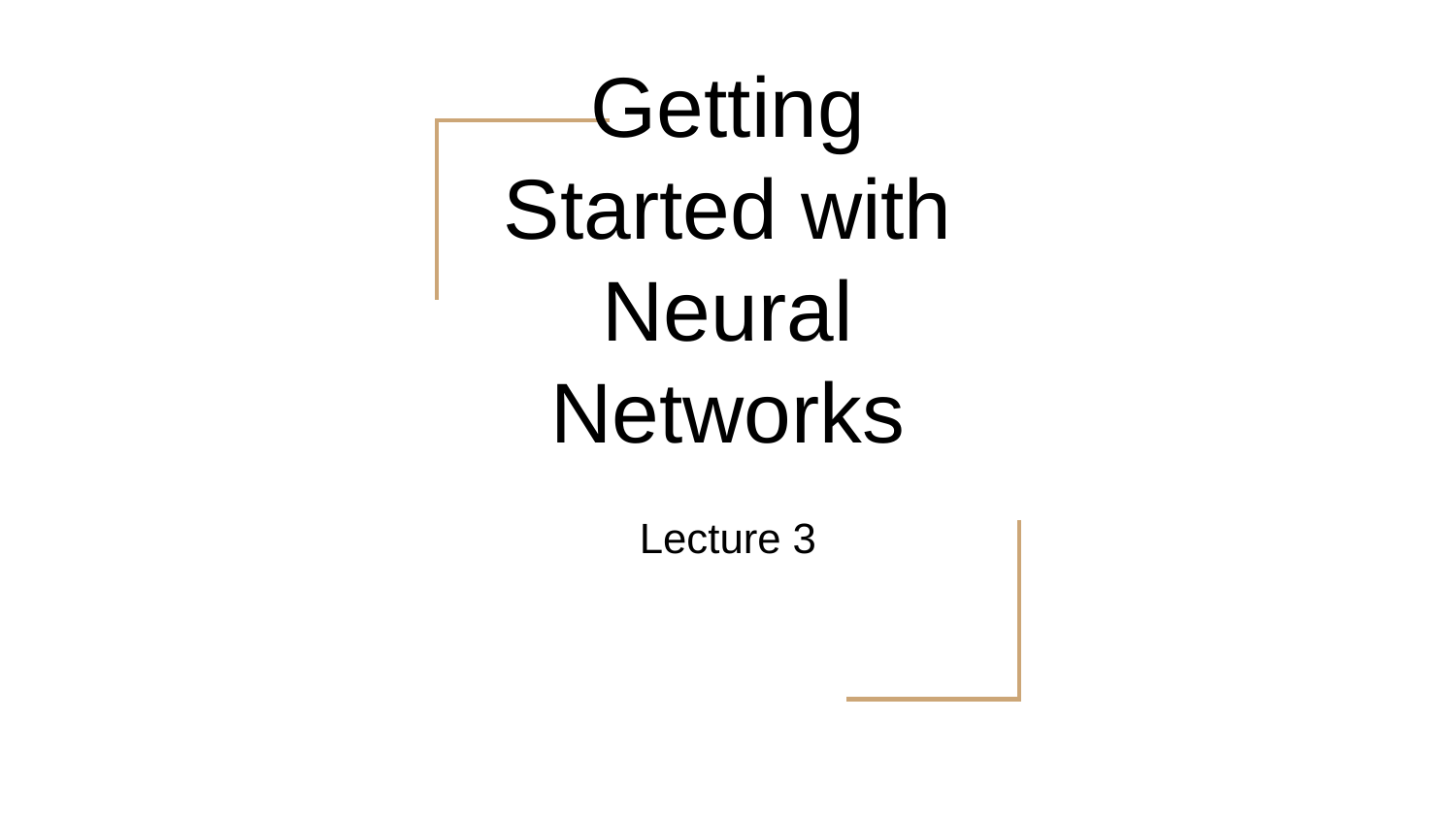

# Getting Started with Neural Networks
Lecture 3